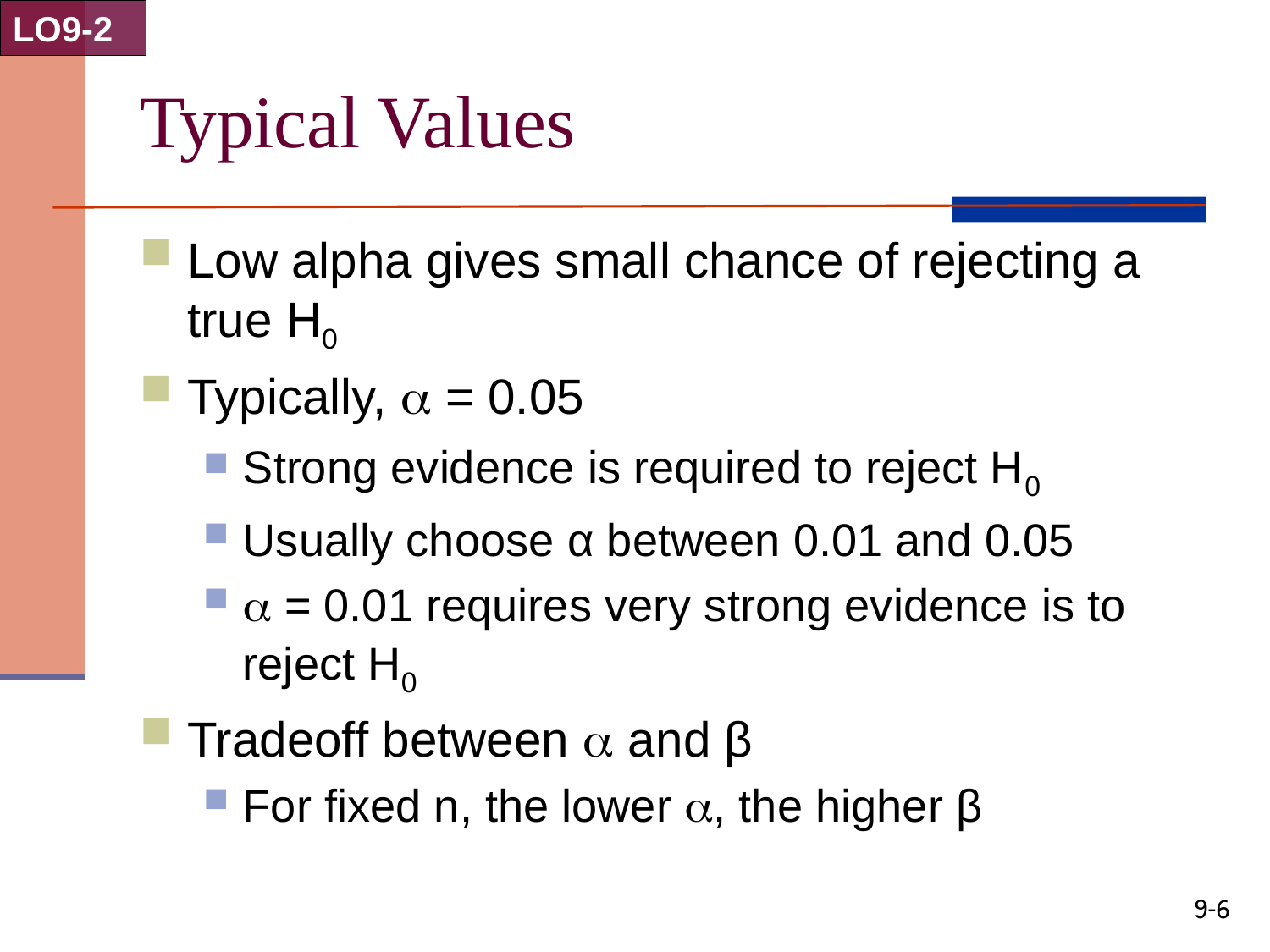

LO9-2
# Typical Values
Low alpha gives small chance of rejecting a true H0
Typically, α = 0.05
Strong evidence is required to reject H0
Usually choose α between 0.01 and 0.05
α = 0.01 requires very strong evidence is to reject H0
Tradeoff between α and β
For fixed n, the lower α, the higher β
9-6